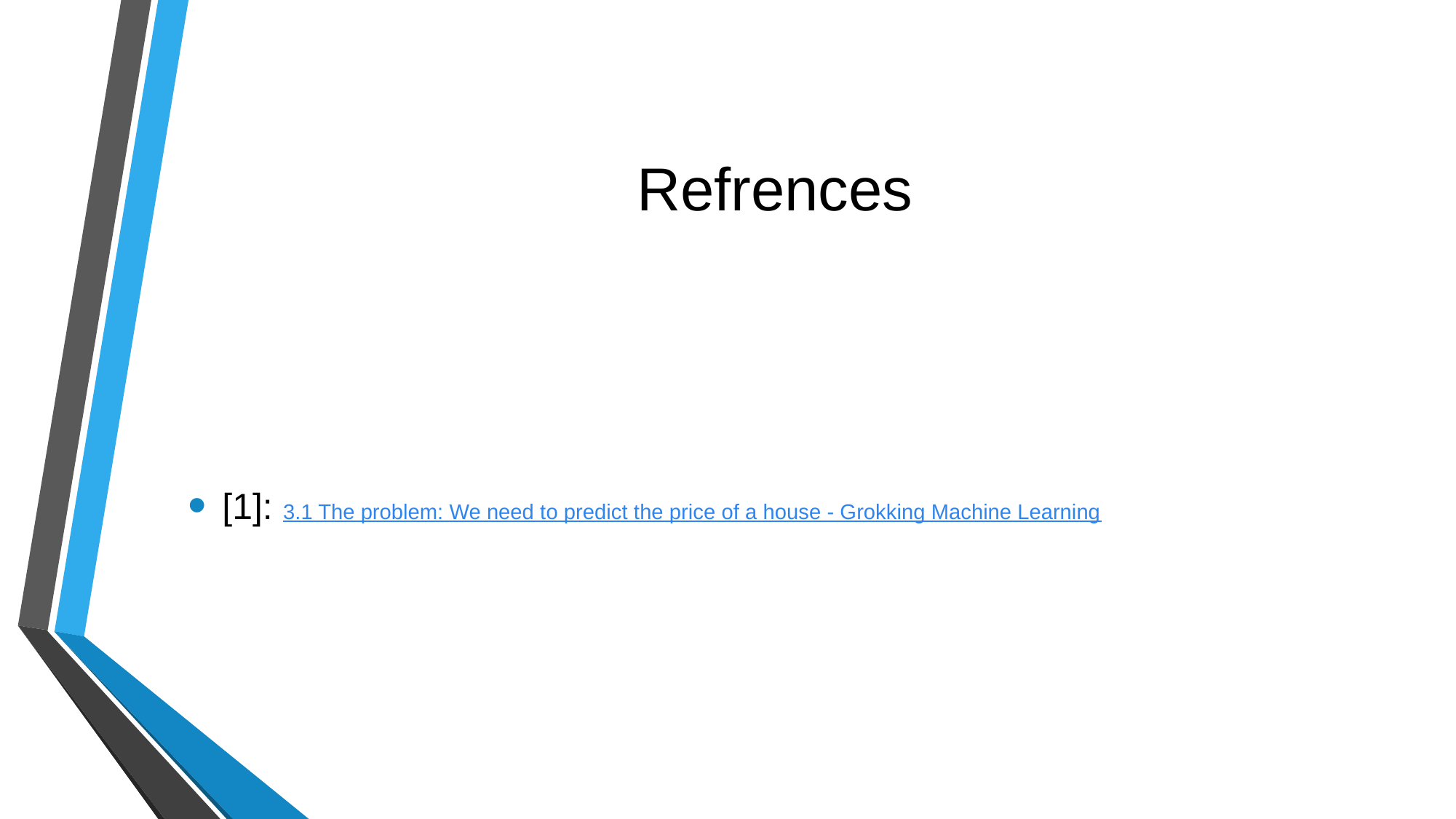

# Refrences
[1]: 3.1 The problem: We need to predict the price of a house - Grokking Machine Learning